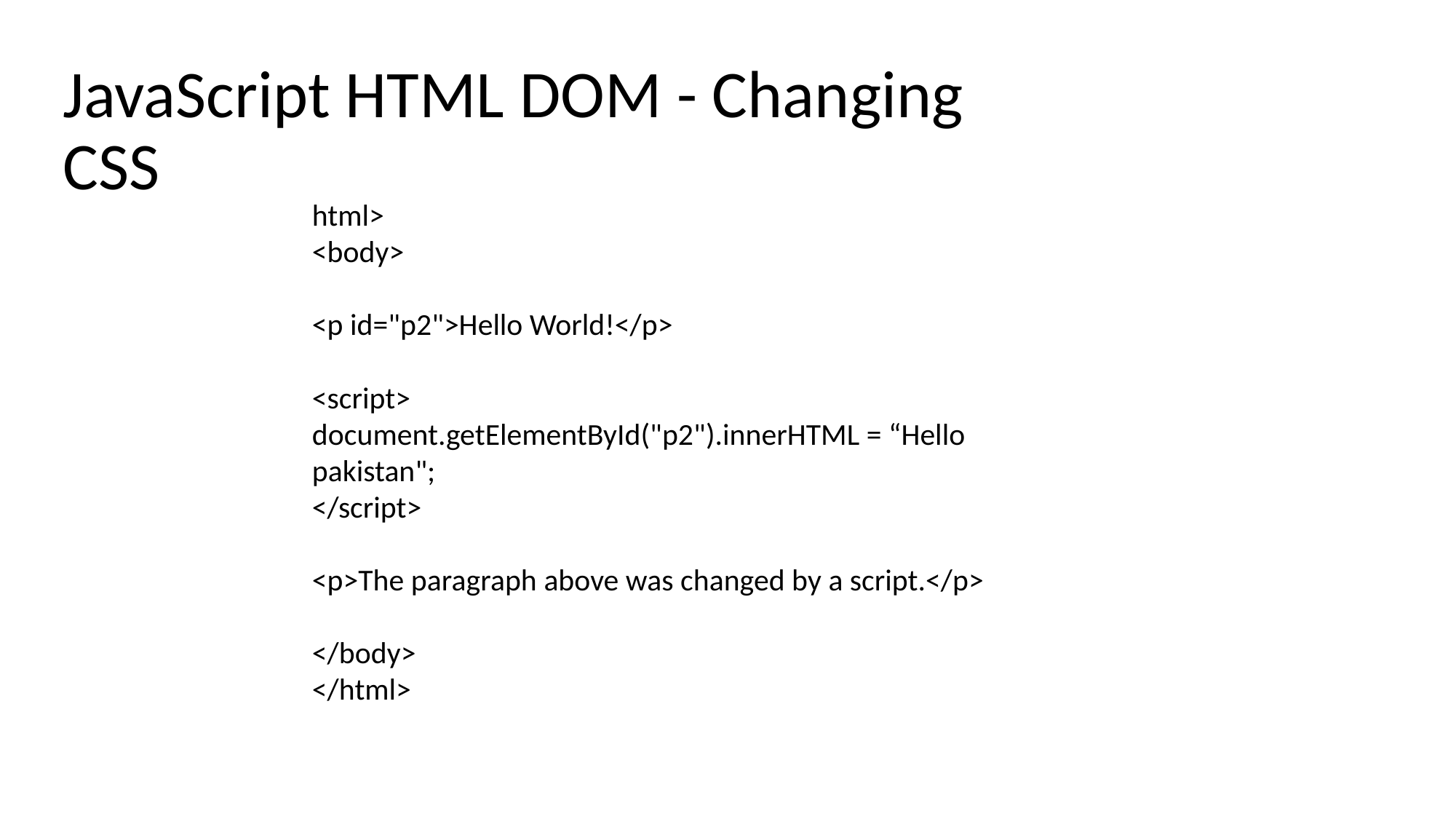

# JavaScript HTML DOM - Changing CSS
html>
<body>

<p id="p2">Hello World!</p>

<script>
document.getElementById("p2").innerHTML = “Hello pakistan";
</script>

<p>The paragraph above was changed by a script.</p>

</body>
</html>